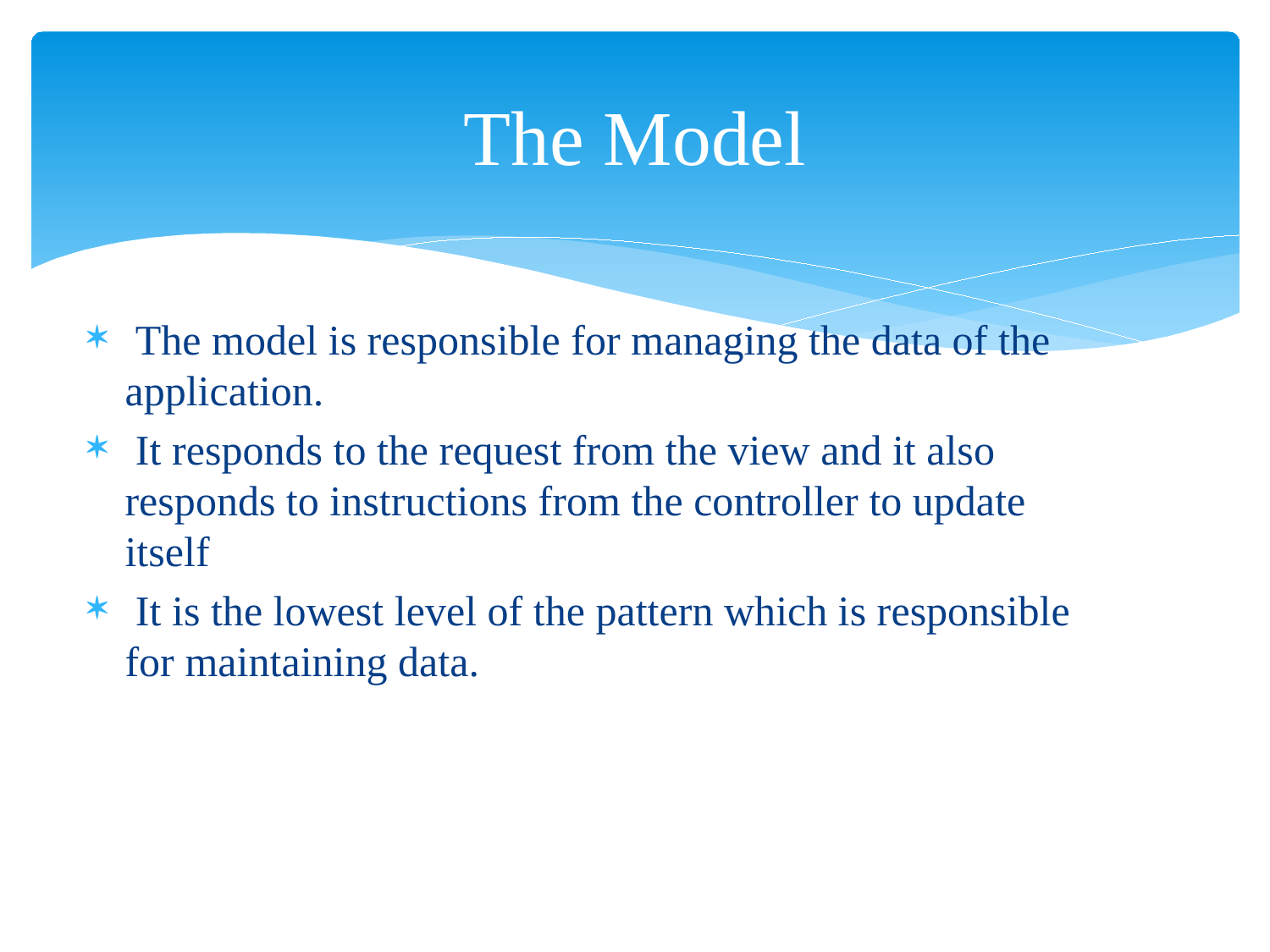

# The Model
 The model is responsible for managing the data of the application.
 It responds to the request from the view and it also responds to instructions from the controller to update itself
 It is the lowest level of the pattern which is responsible for maintaining data.